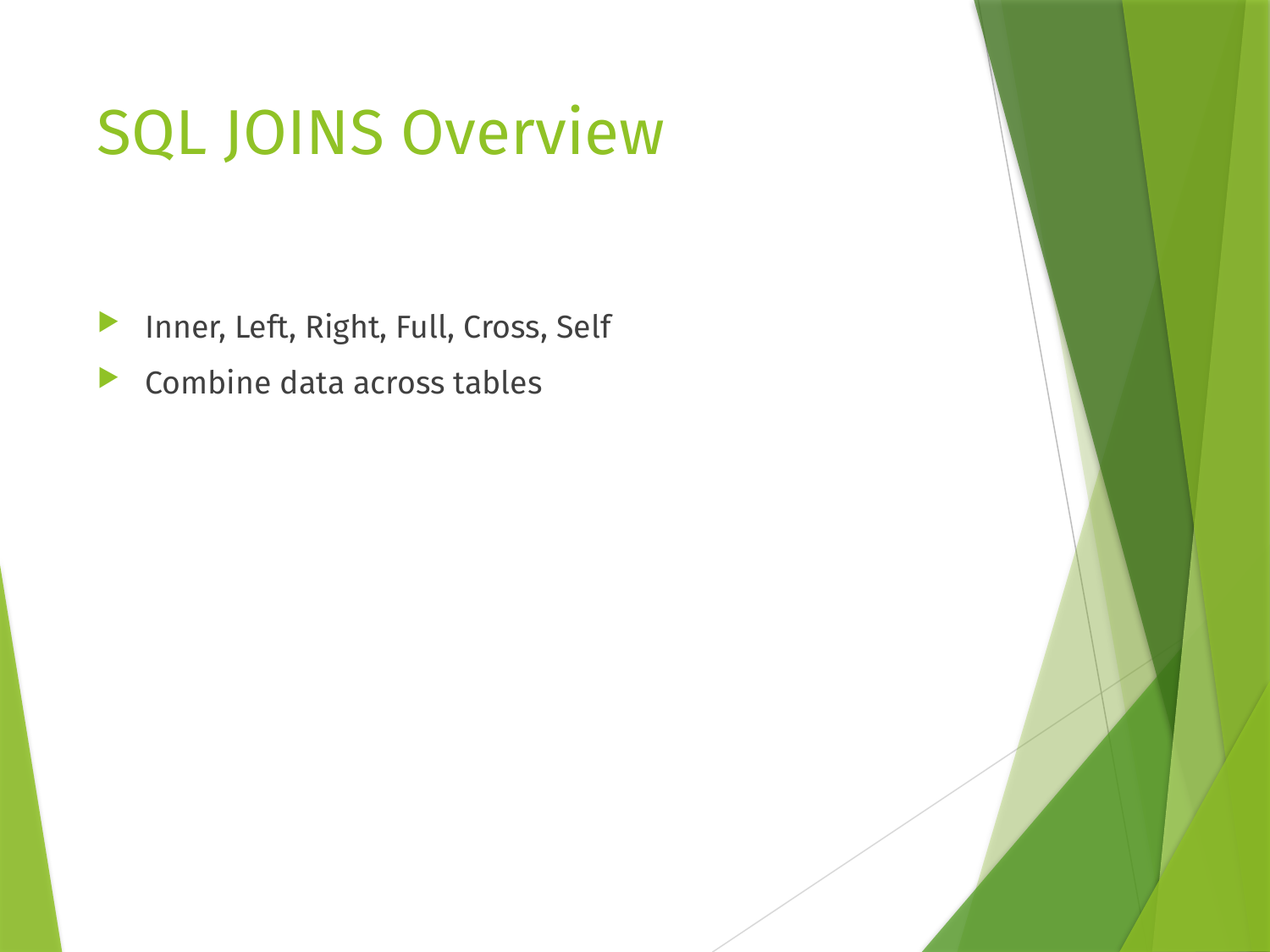

# SQL JOINS Overview
Inner, Left, Right, Full, Cross, Self
Combine data across tables